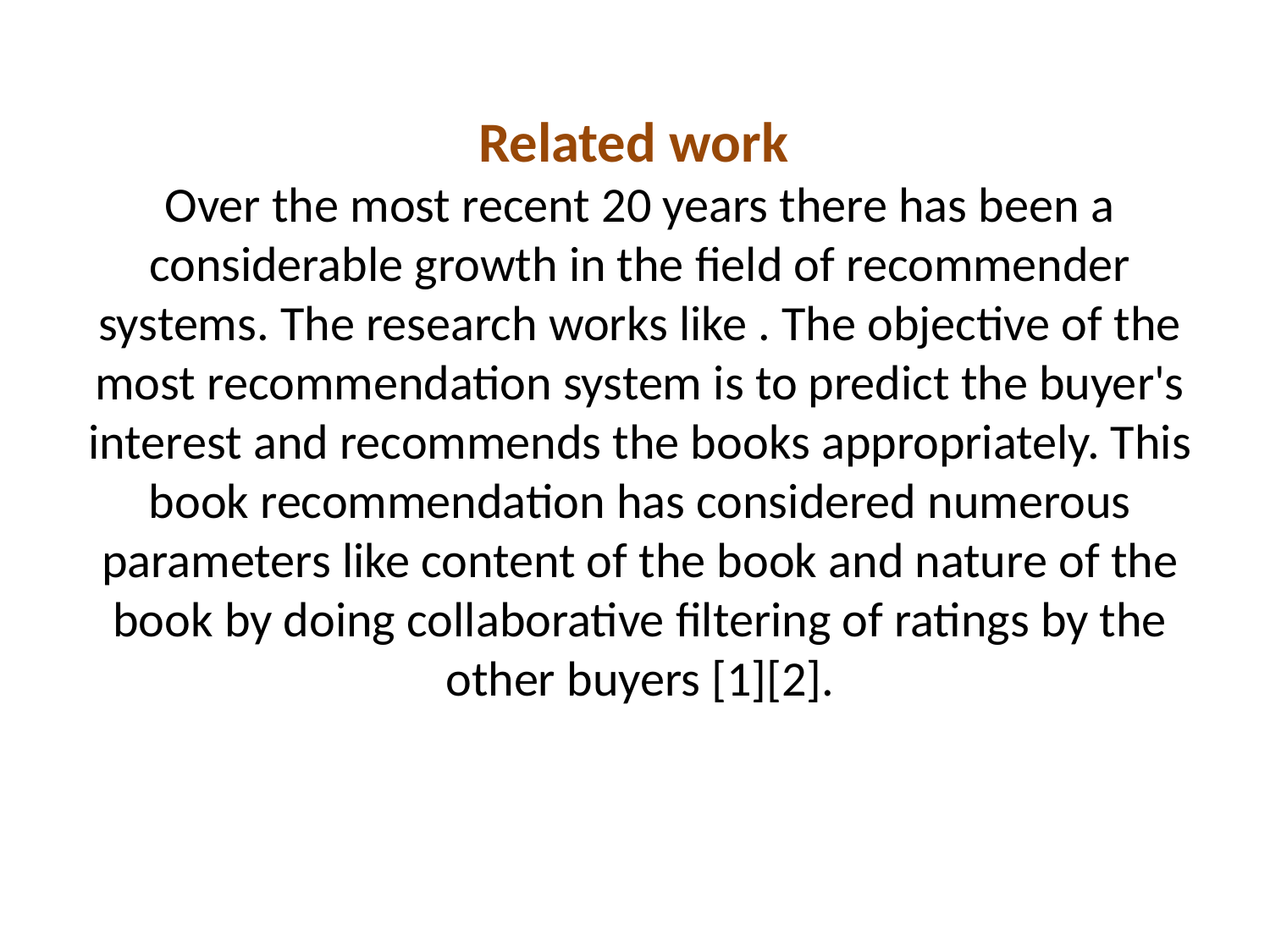

Related work
Over the most recent 20 years there has been a considerable growth in the field of recommender systems. The research works like . The objective of the most recommendation system is to predict the buyer's interest and recommends the books appropriately. This book recommendation has considered numerous parameters like content of the book and nature of the book by doing collaborative filtering of ratings by the other buyers [1][2].